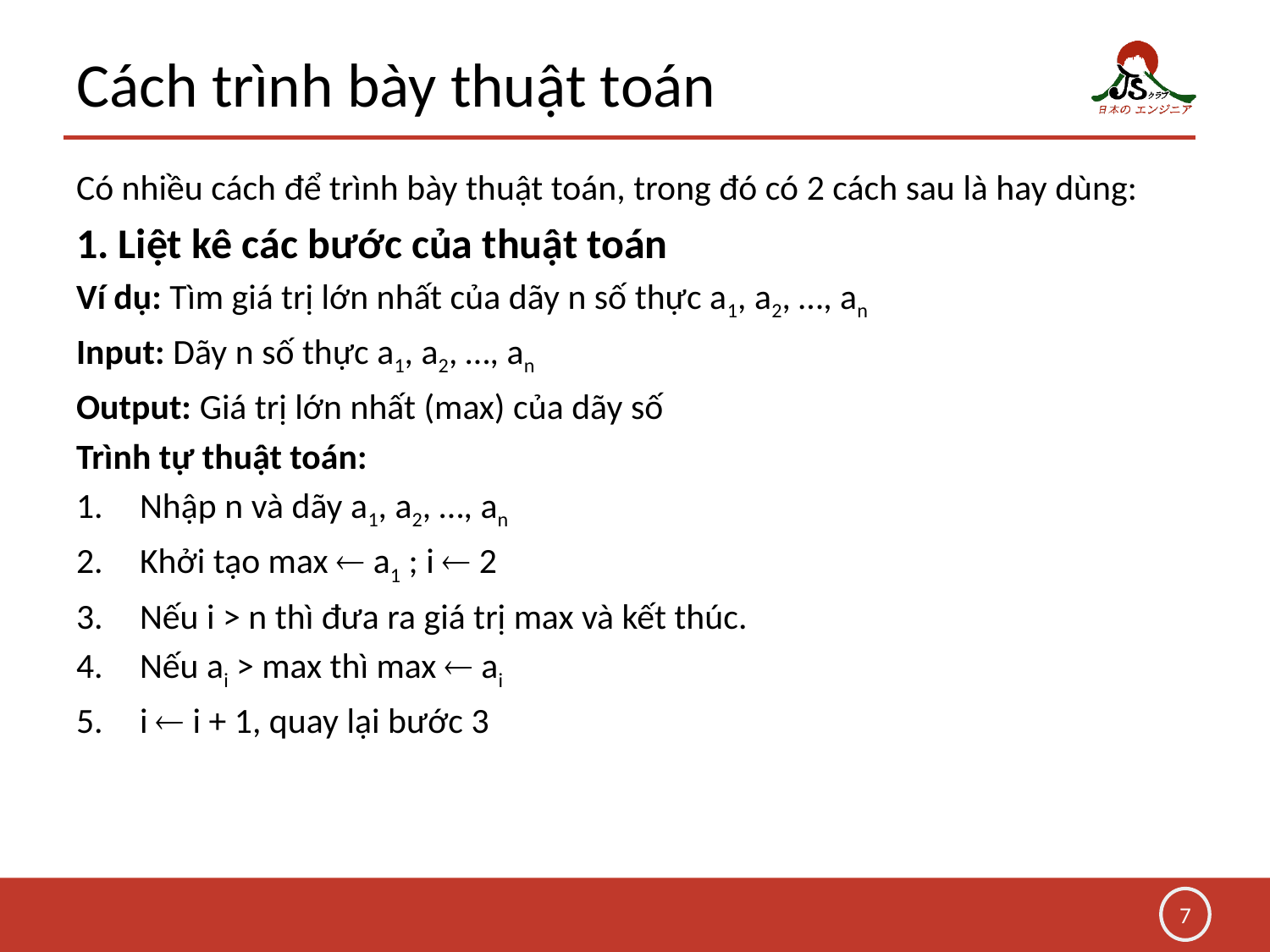

# Cách trình bày thuật toán
Có nhiều cách để trình bày thuật toán, trong đó có 2 cách sau là hay dùng:
1. Liệt kê các bước của thuật toán
Ví dụ: Tìm giá trị lớn nhất của dãy n số thực a1, a2, …, an
Input: Dãy n số thực a1, a2, …, an
Output: Giá trị lớn nhất (max) của dãy số
Trình tự thuật toán:
Nhập n và dãy a1, a2, …, an
Khởi tạo max ← a1 ; i ← 2
Nếu i > n thì đưa ra giá trị max và kết thúc.
Nếu ai > max thì max ← ai
i ← i + 1, quay lại bước 3